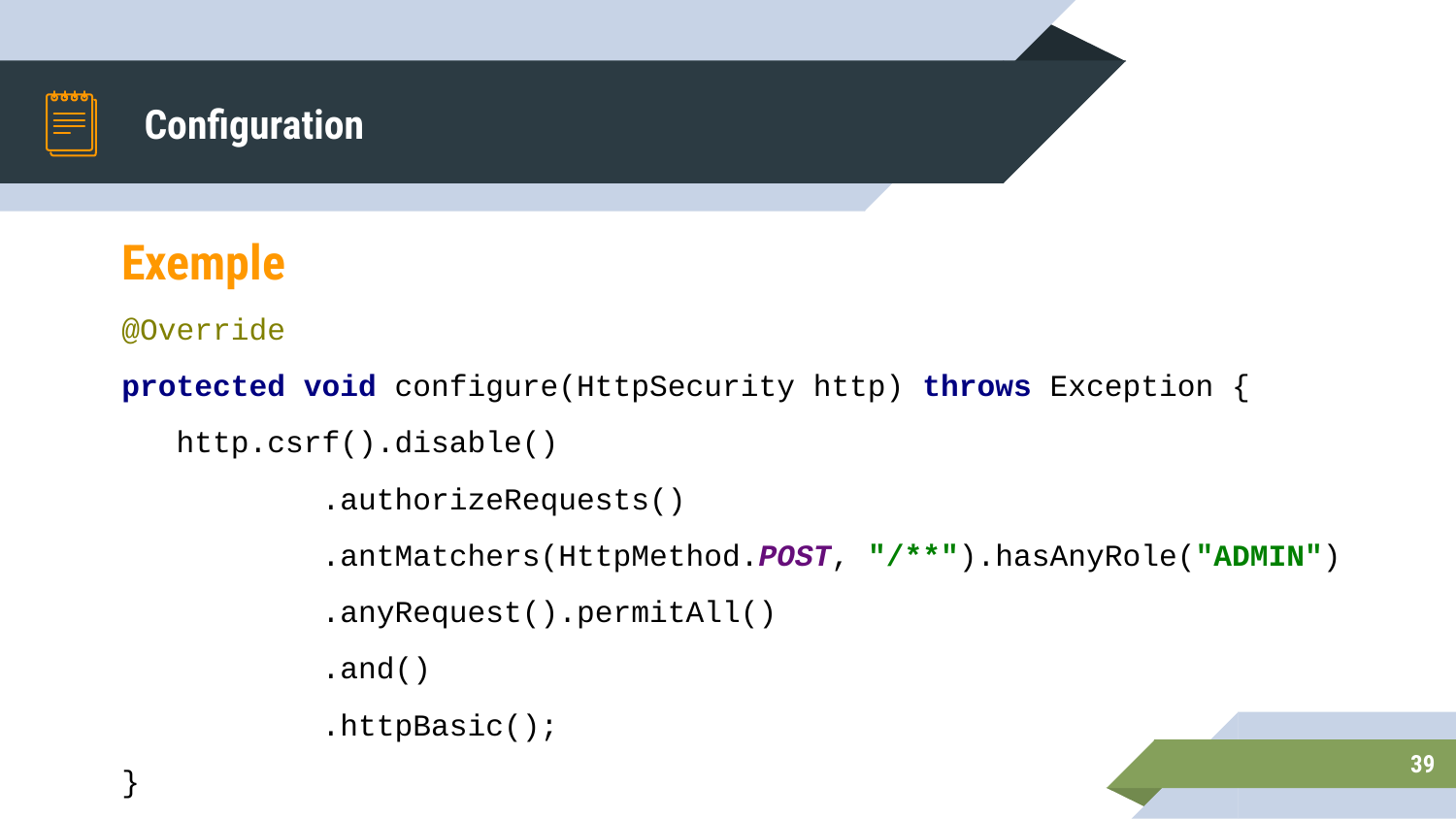

# Configuration

Exemple
@Override
protected void configure(HttpSecurity http) throws Exception {
   http.csrf().disable()
           .authorizeRequests()
           .antMatchers(HttpMethod.POST, "/**").hasAnyRole("ADMIN")
           .anyRequest().permitAll()
           .and()
           .httpBasic();
}

39